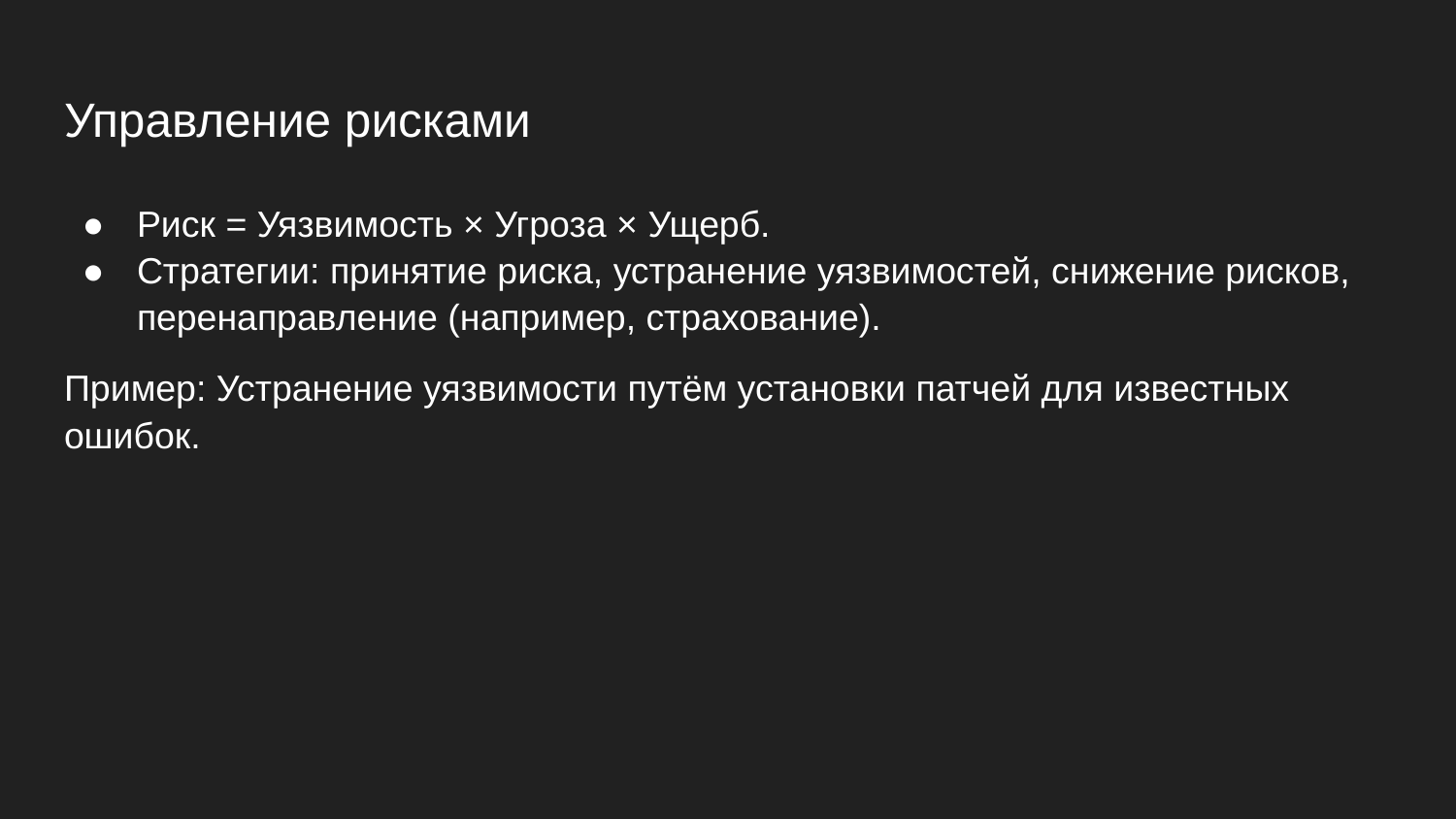

# Управление рисками

Риск = Уязвимость × Угроза × Ущерб.
Стратегии: принятие риска, устранение уязвимостей, снижение рисков, перенаправление (например, страхование).
Пример: Устранение уязвимости путём установки патчей для известных ошибок.